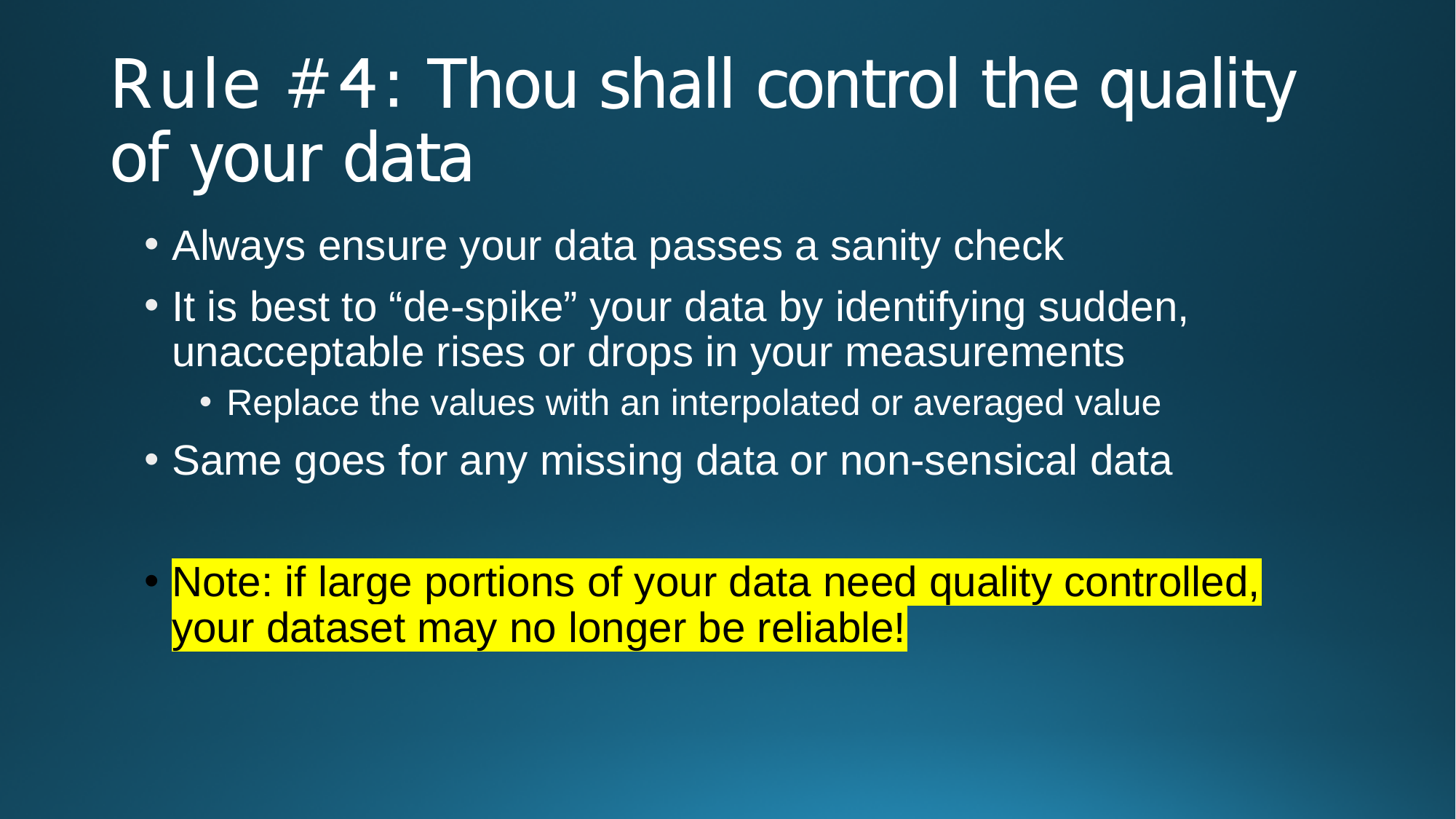

# Rule #4: Thou shall control the quality of your data
Always ensure your data passes a sanity check
It is best to “de-spike” your data by identifying sudden, unacceptable rises or drops in your measurements
Replace the values with an interpolated or averaged value
Same goes for any missing data or non-sensical data

Note: if large portions of your data need quality controlled, your dataset may no longer be reliable!